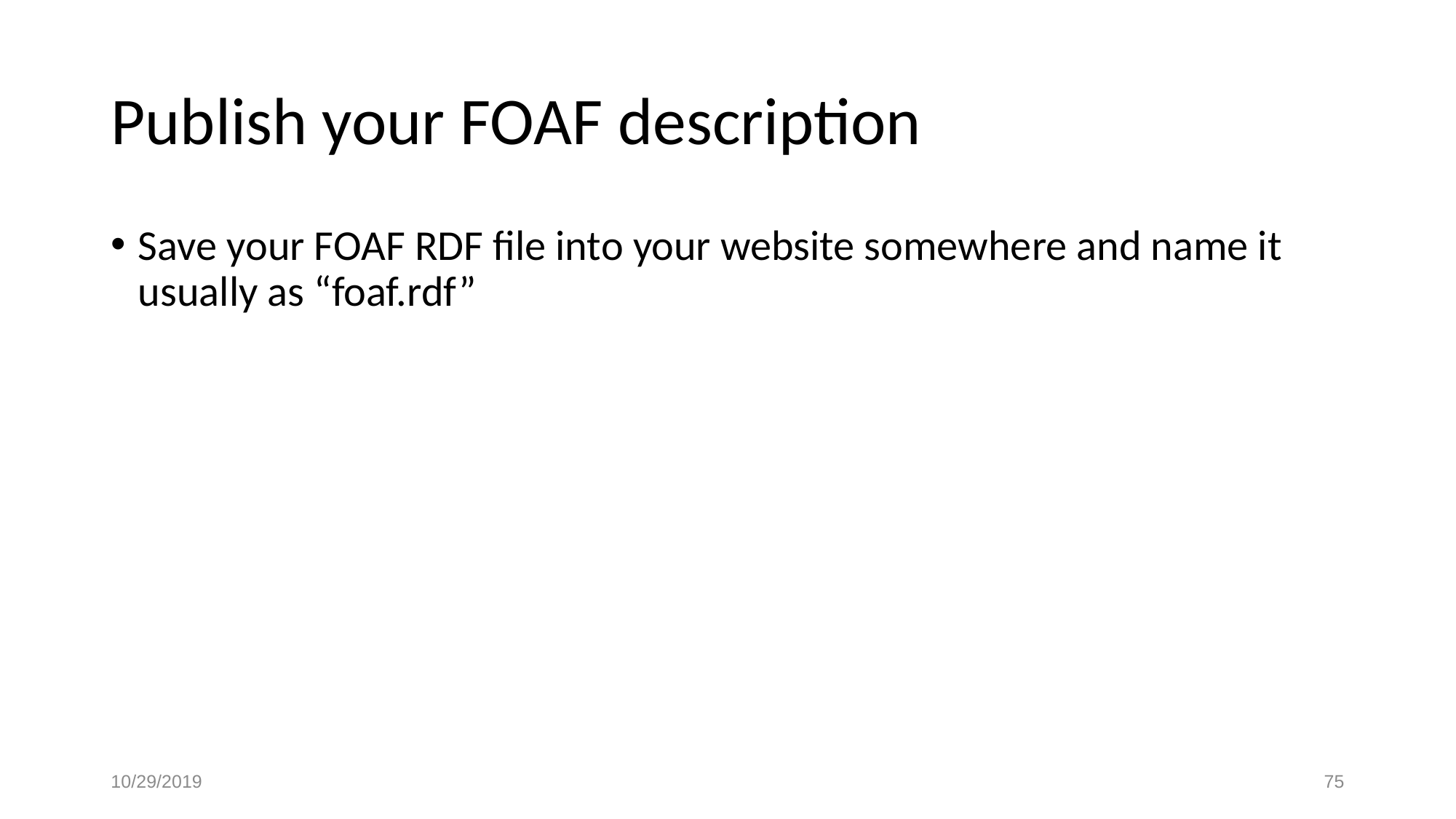

# Publish your FOAF description
Save your FOAF RDF file into your website somewhere and name it usually as “foaf.rdf”
10/29/2019
75